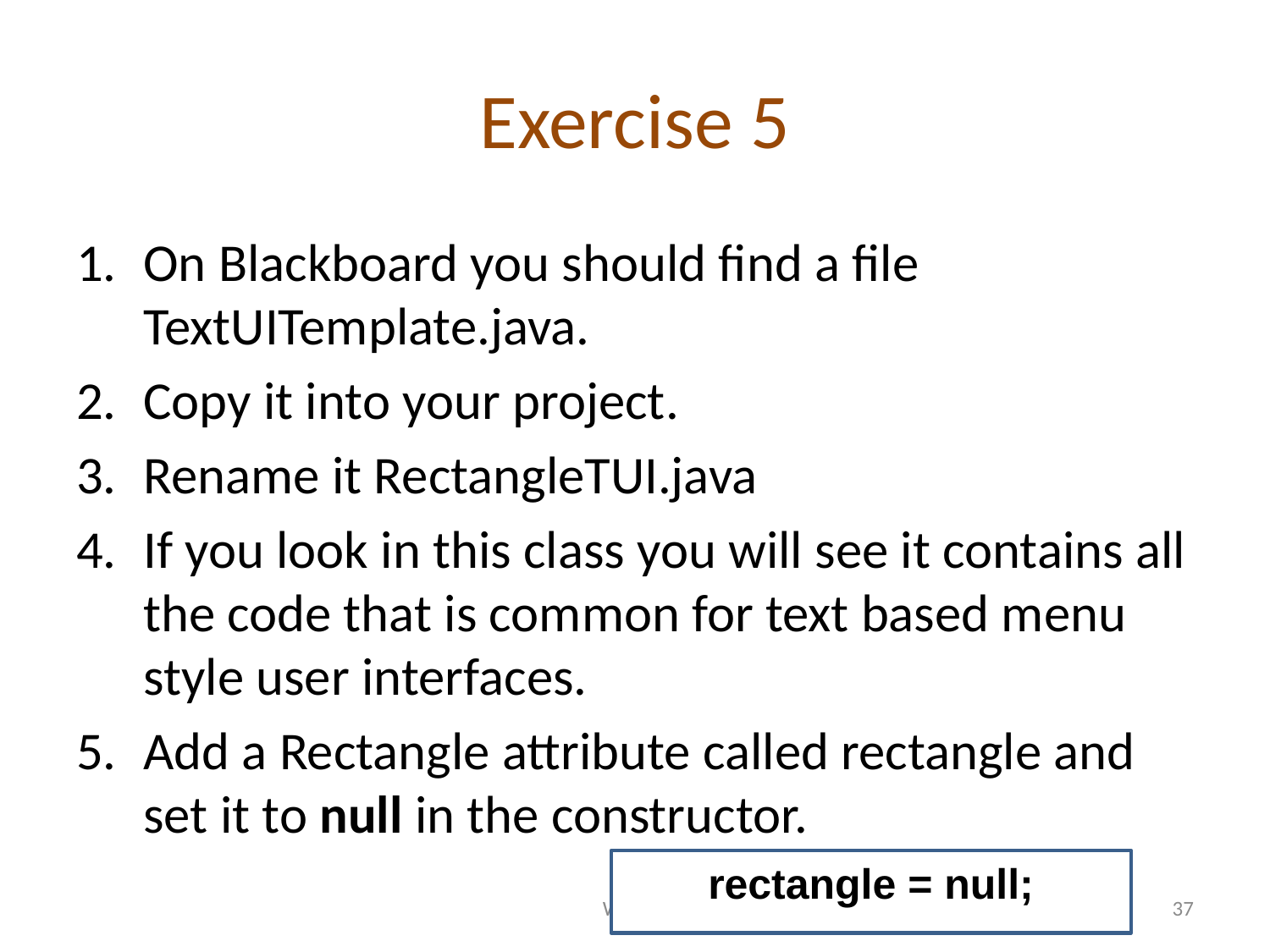

# Exercise 5
On Blackboard you should find a file TextUITemplate.java.
Copy it into your project.
Rename it RectangleTUI.java
If you look in this class you will see it contains all the code that is common for text based menu style user interfaces.
Add a Rectangle attribute called rectangle and set it to null in the constructor.
rectangle = null;
Week 8
37